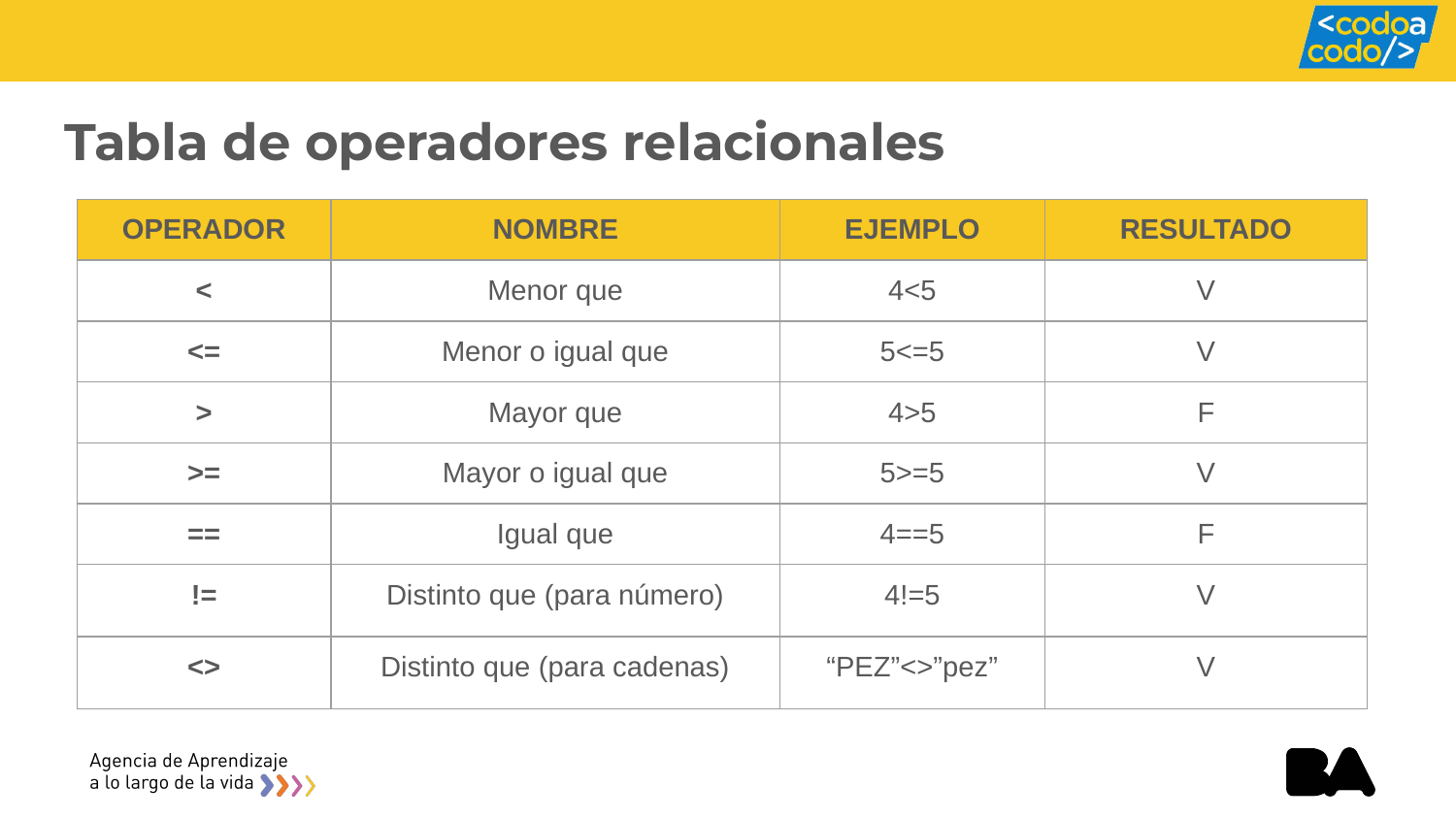

# Tabla de operadores relacionales
| OPERADOR | NOMBRE | EJEMPLO | RESULTADO |
| --- | --- | --- | --- |
| < | Menor que | 4<5 | V |
| <= | Menor o igual que | 5<=5 | V |
| > | Mayor que | 4>5 | F |
| >= | Mayor o igual que | 5>=5 | V |
| == | Igual que | 4==5 | F |
| != | Distinto que (para número) | 4!=5 | V |
| <> | Distinto que (para cadenas) | “PEZ”<>”pez” | V |